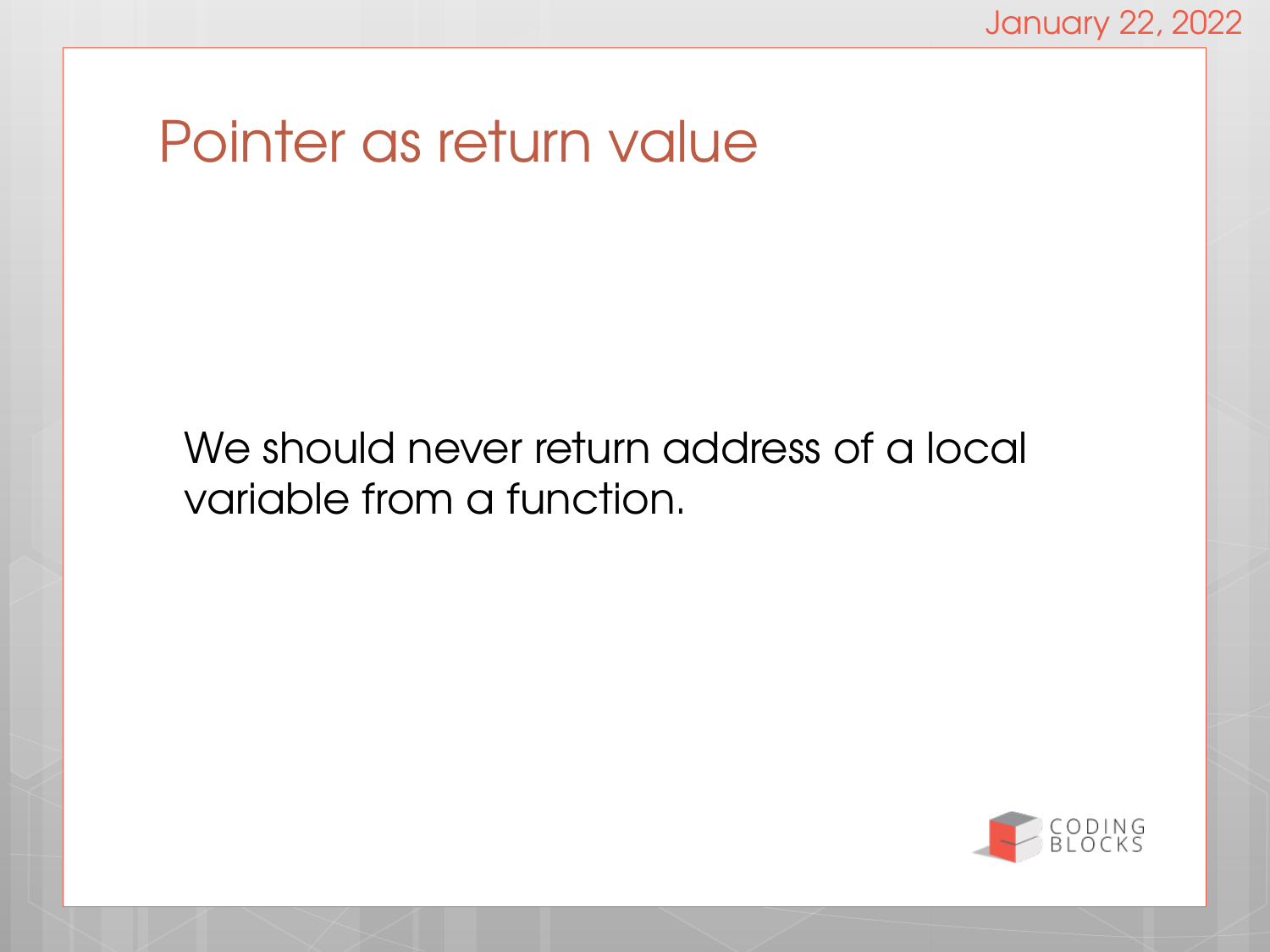

January 22, 2022
# Pointer as return value
We should never return address of a local variable from a function.